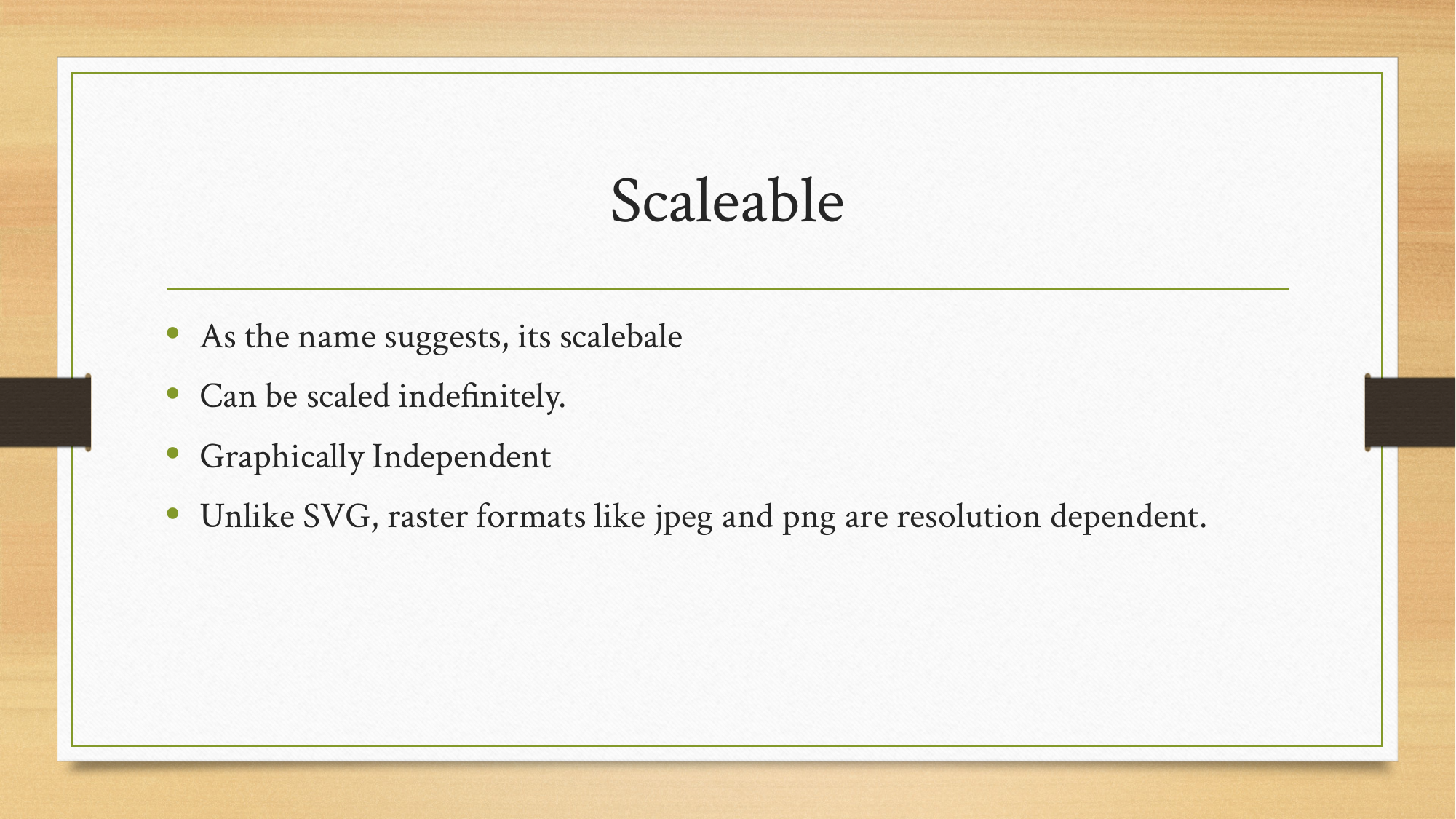

# Scaleable
As the name suggests, its scalebale
Can be scaled indefinitely.
Graphically Independent
Unlike SVG, raster formats like jpeg and png are resolution dependent.